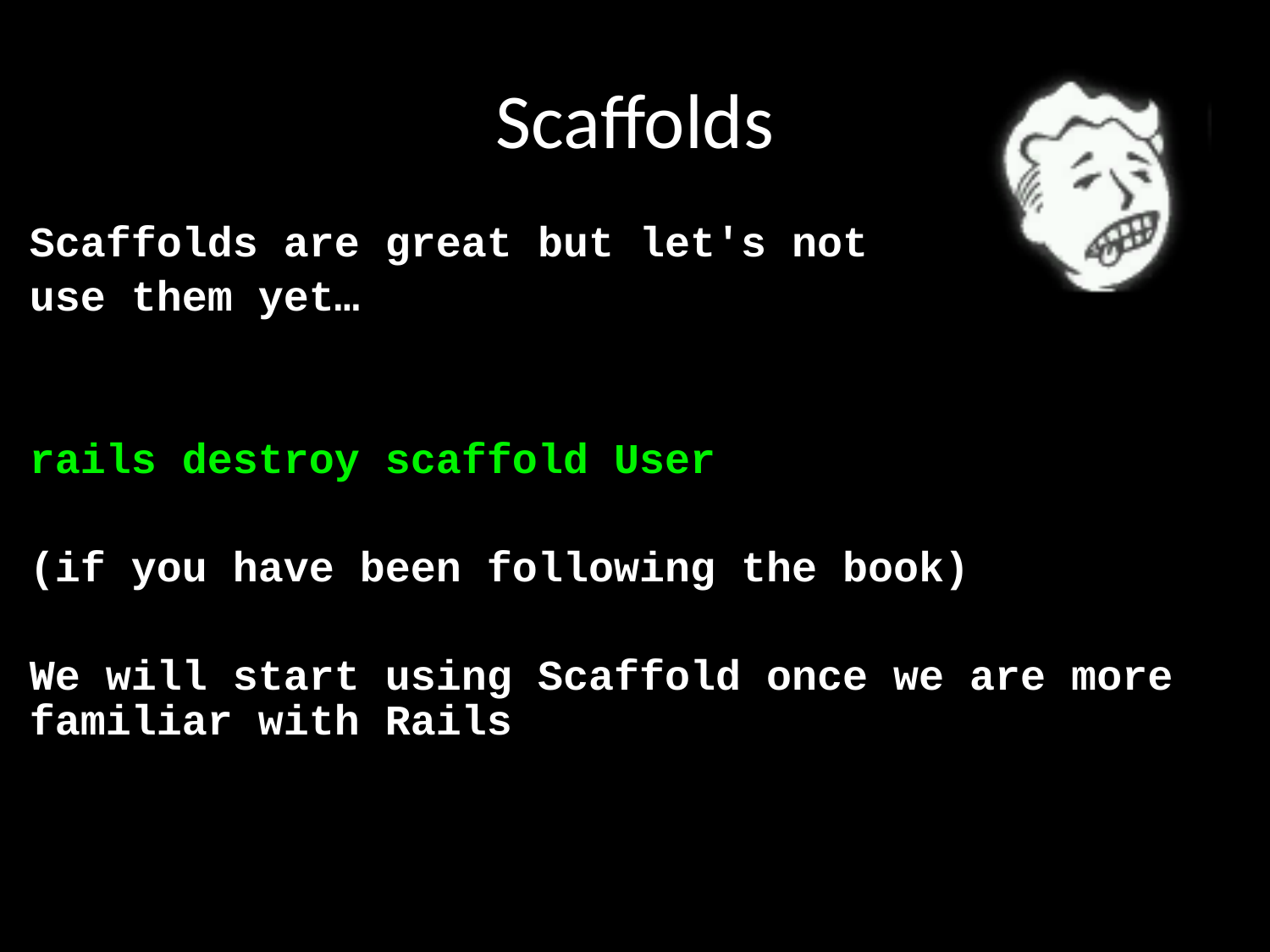

# Scaffolds
Scaffolds are great but let's not
use them yet…

rails destroy scaffold User

(if you have been following the book)

We will start using Scaffold once we are more familiar with Rails